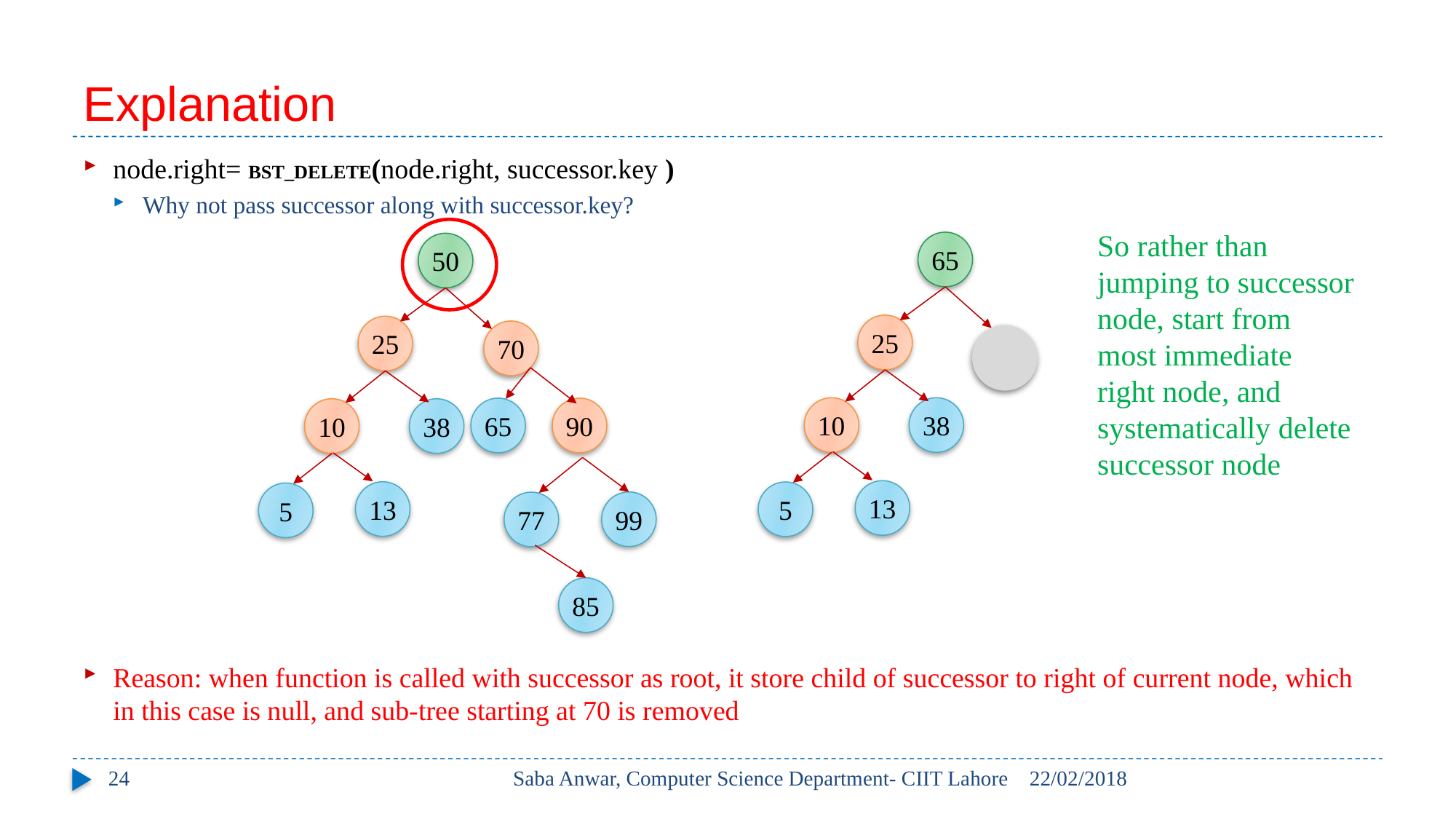

# Explanation
node.right= BST_DELETE(node.right, successor.key )
Why not pass successor along with successor.key?

Reason: when function is called with successor as root, it store child of successor to right of current node, which in this case is null, and sub-tree starting at 70 is removed

So rather than jumping to successor node, start from most immediate right node, and systematically delete successor node

65
50
25
25
70

10
38
65
90
10
38
13
13
5
5
99
77
85
24
Saba Anwar, Computer Science Department- CIIT Lahore
22/02/2018